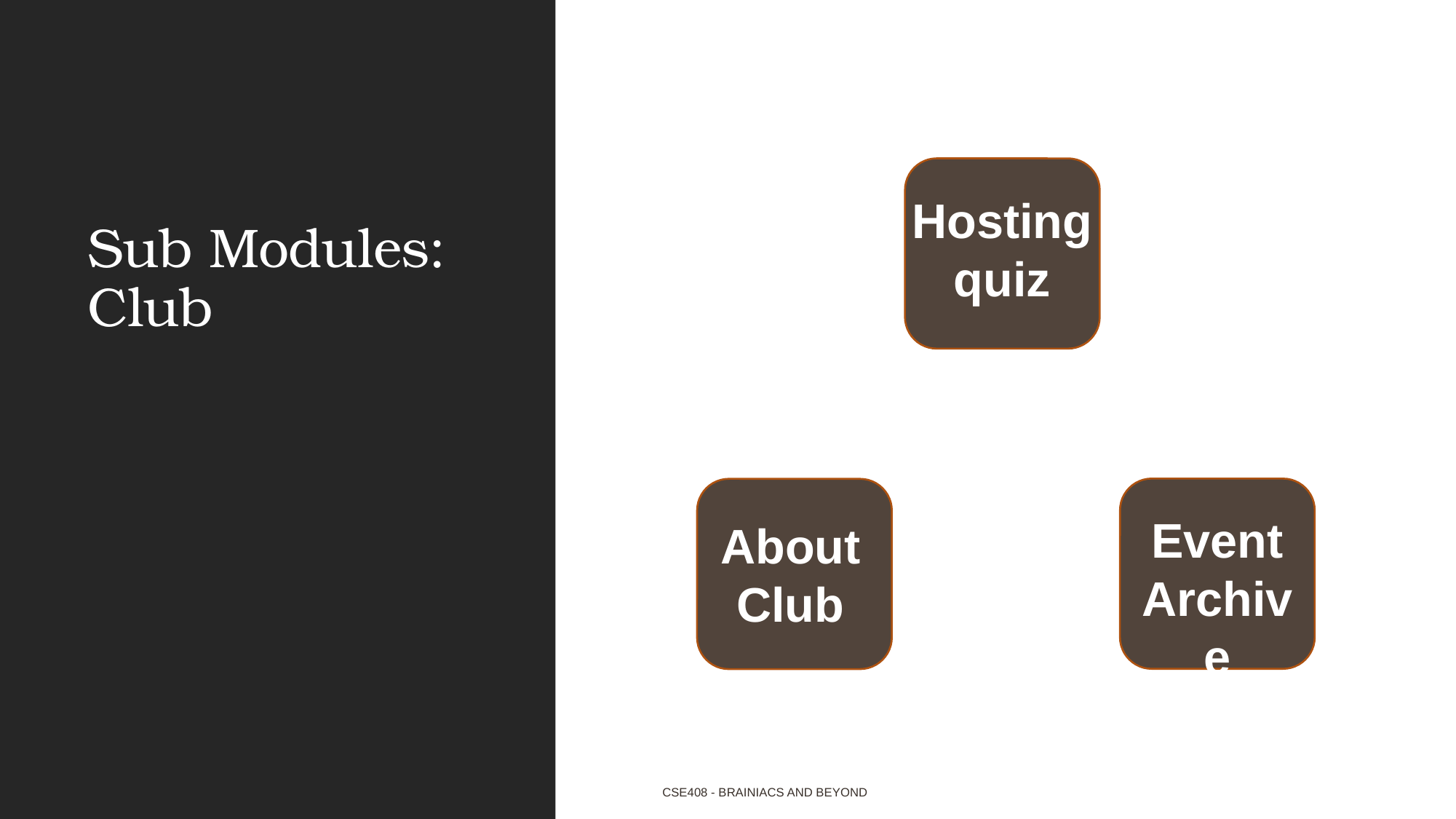

# Sub Modules: Club

Hosting
quiz

Event
Archive
About
Club

CSE408 - Brainiacs and Beyond